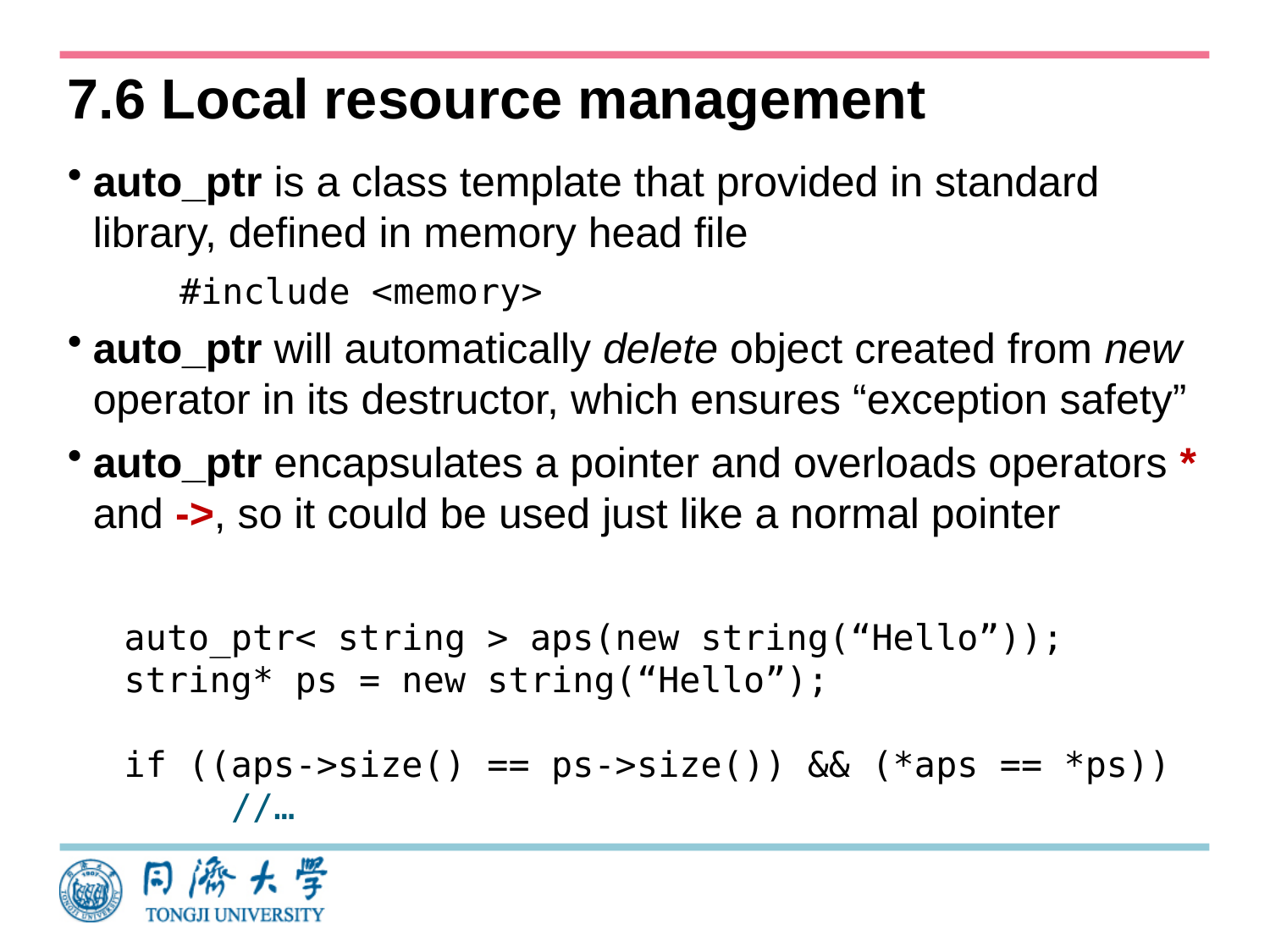

# 7.6 Local resource management
auto_ptr is a class template that provided in standard library, defined in memory head file
#include <memory>
auto_ptr will automatically delete object created from new operator in its destructor, which ensures “exception safety”
auto_ptr encapsulates a pointer and overloads operators * and ->, so it could be used just like a normal pointer
auto_ptr< string > aps(new string(“Hello”));
string* ps = new string(“Hello”);

if ((aps->size() == ps->size()) && (*aps == *ps))
     //…